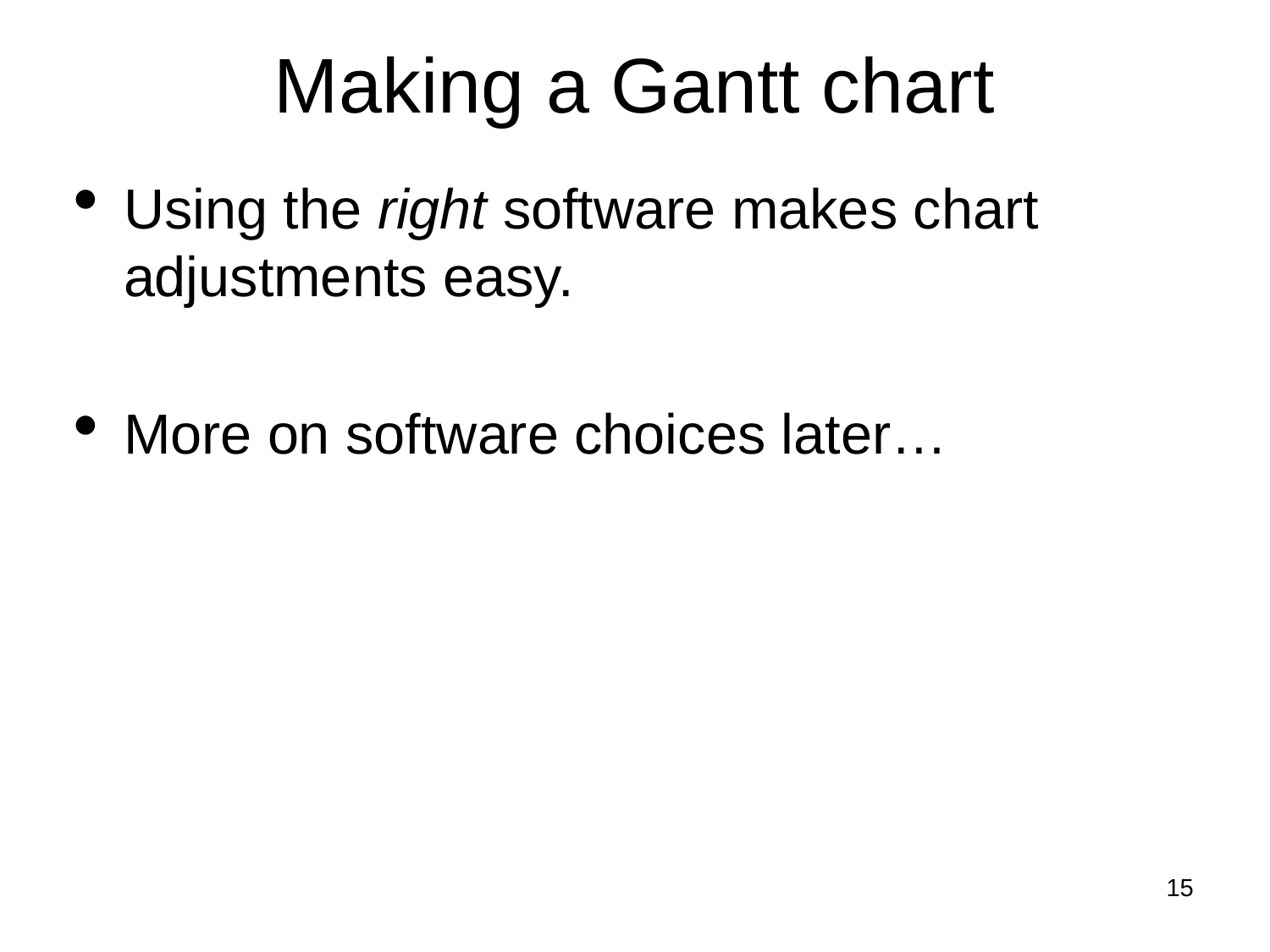

# Making a Gantt chart
Using the right software makes chart adjustments easy.

More on software choices later…
15